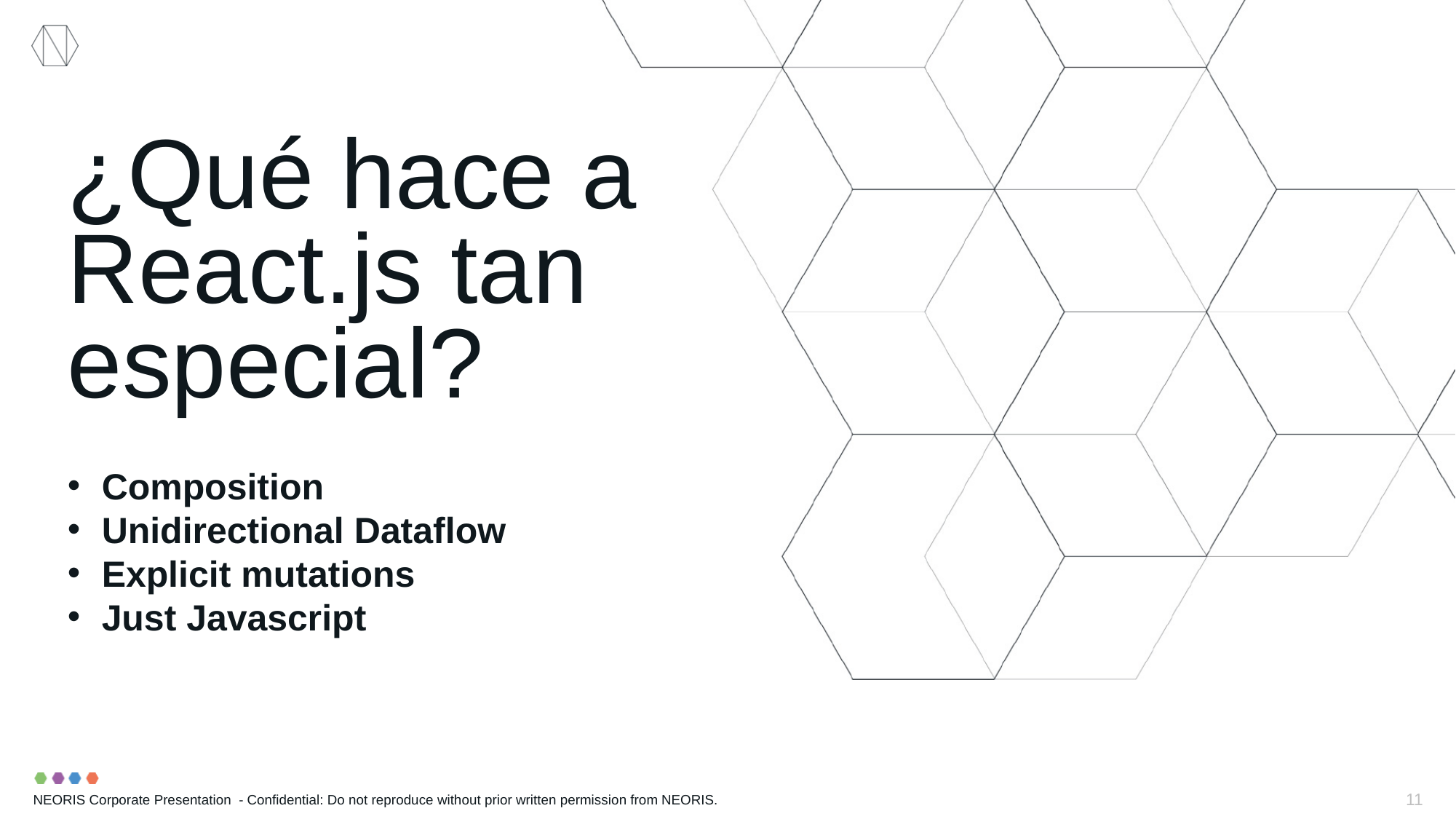

¿Qué hace a React.js tan especial?
Composition
Unidirectional Dataflow
Explicit mutations
Just Javascript